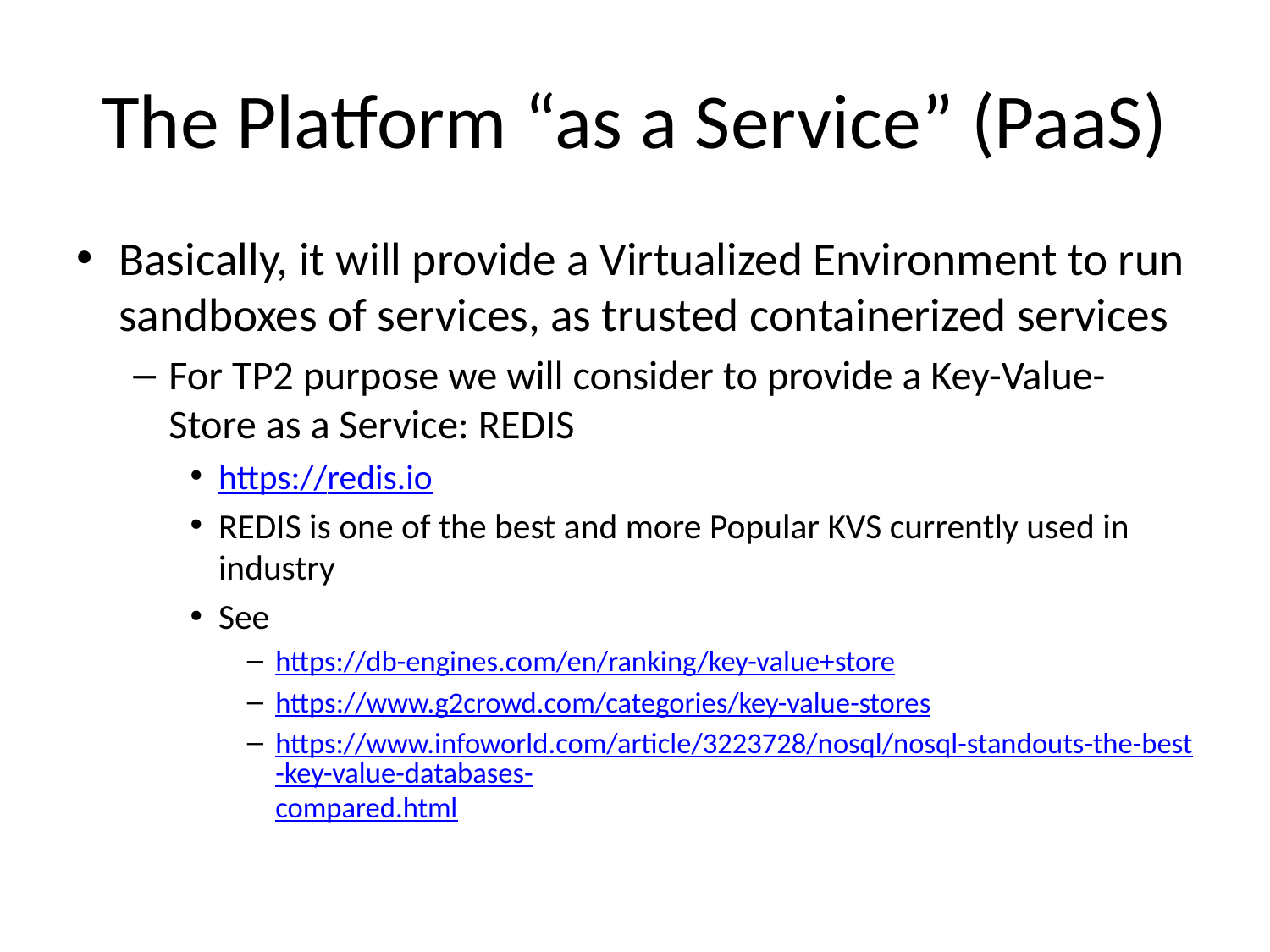

# The Platform “as a Service” (PaaS)
Basically, it will provide a Virtualized Environment to run sandboxes of services, as trusted containerized services
For TP2 purpose we will consider to provide a Key-Value-Store as a Service: REDIS
https://redis.io
REDIS is one of the best and more Popular KVS currently used in industry
See
https://db-engines.com/en/ranking/key-value+store
https://www.g2crowd.com/categories/key-value-stores
https://www.infoworld.com/article/3223728/nosql/nosql-standouts-the-best-key-value-databases-compared.html